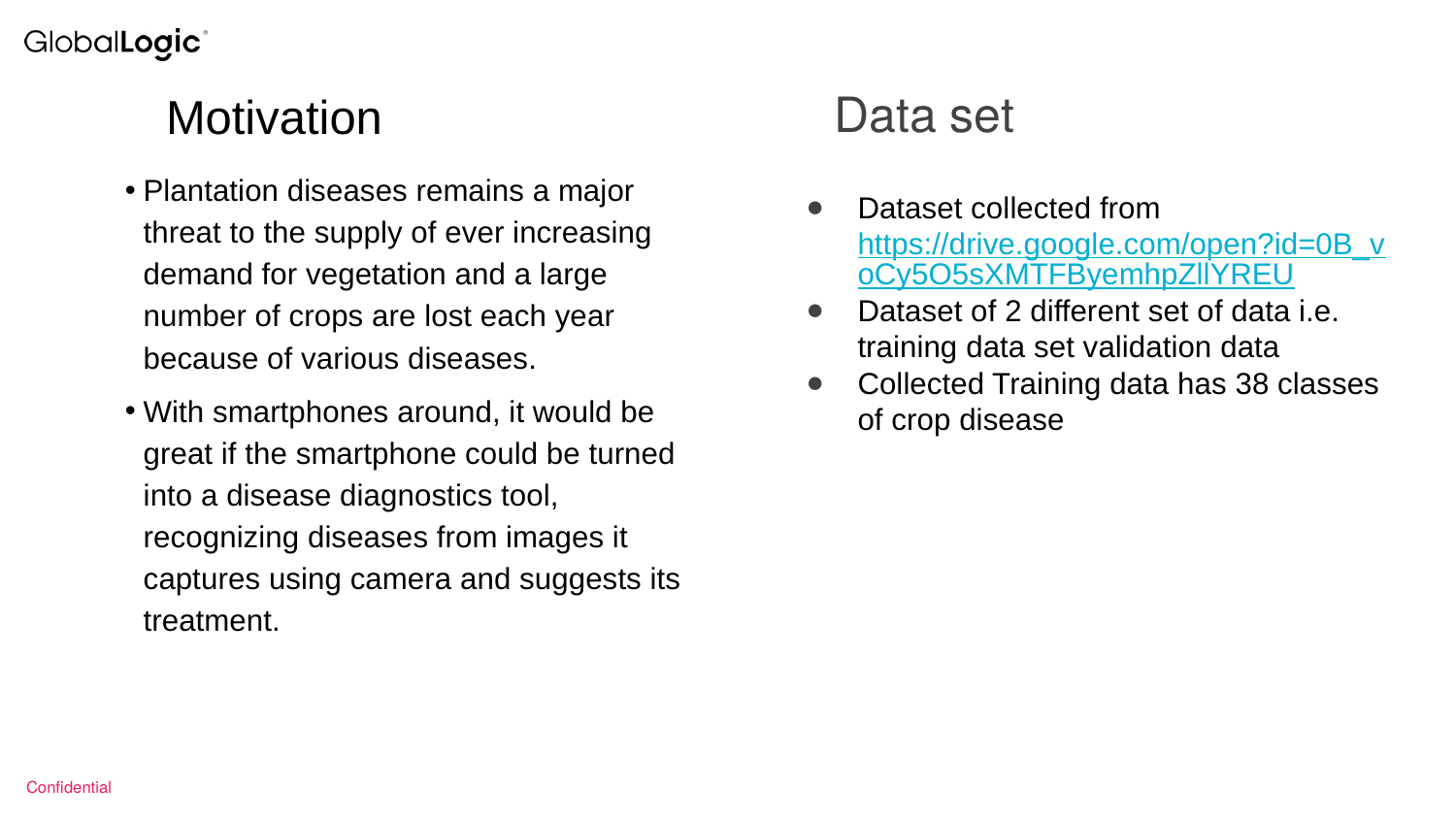

# Data set
      Motivation
Plantation diseases remains a major threat to the supply of ever increasing demand for vegetation and a large number of crops are lost each year because of various diseases.
With smartphones around, it would be great if the smartphone could be turned into a disease diagnostics tool, recognizing diseases from images it captures using camera and suggests its treatment.

Dataset collected from https://drive.google.com/open?id=0B_voCy5O5sXMTFByemhpZllYREU
Dataset of 2 different set of data i.e. training data set validation data
Collected Training data has 38 classes of crop disease